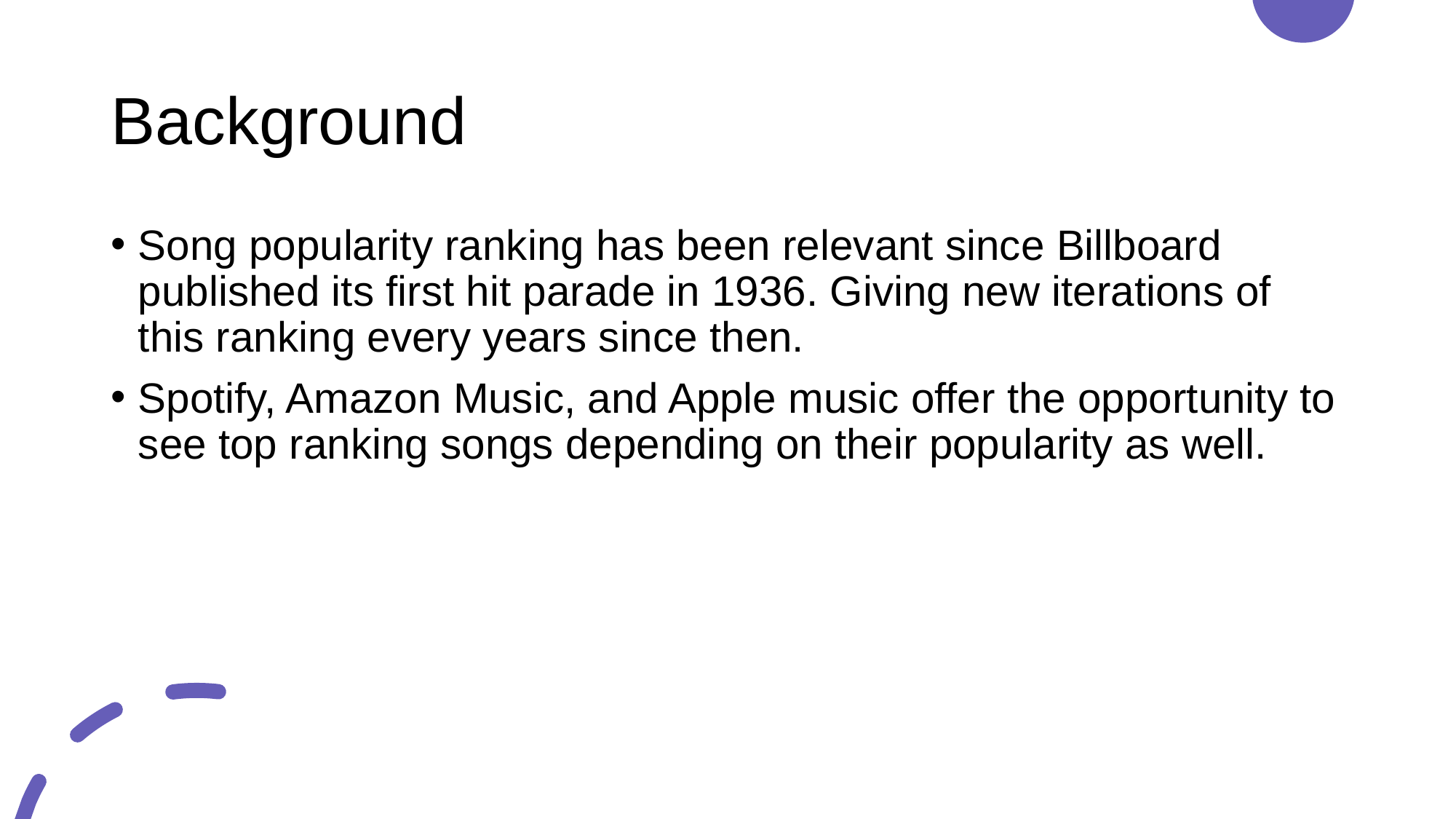

# Background
Song popularity ranking has been relevant since Billboard published its first hit parade in 1936. Giving new iterations of this ranking every years since then.
Spotify, Amazon Music, and Apple music offer the opportunity to see top ranking songs depending on their popularity as well.